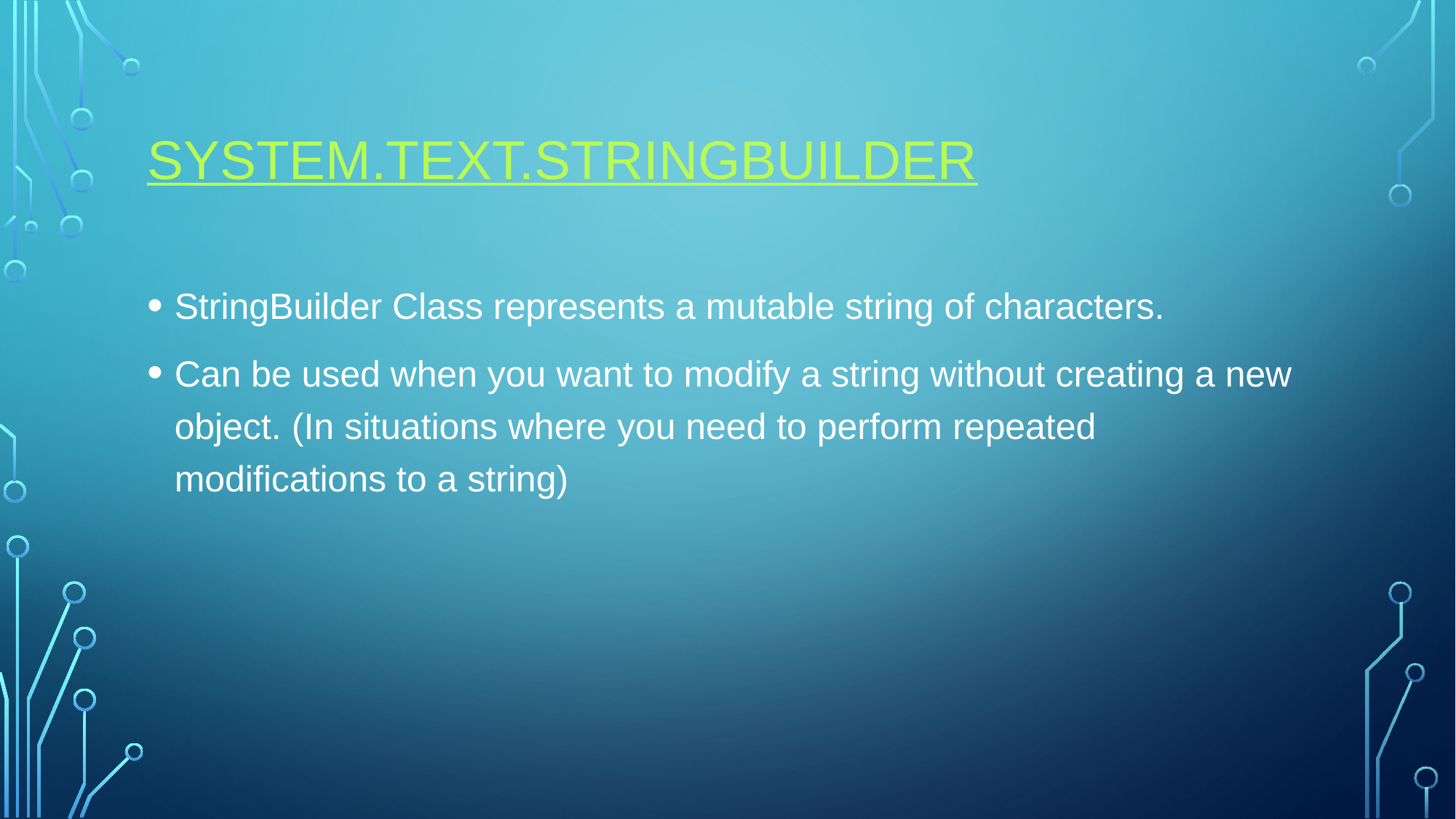

# System.Text.StringBuilder
StringBuilder Class represents a mutable string of characters.
Can be used when you want to modify a string without creating a new object. (In situations where you need to perform repeated modifications to a string)